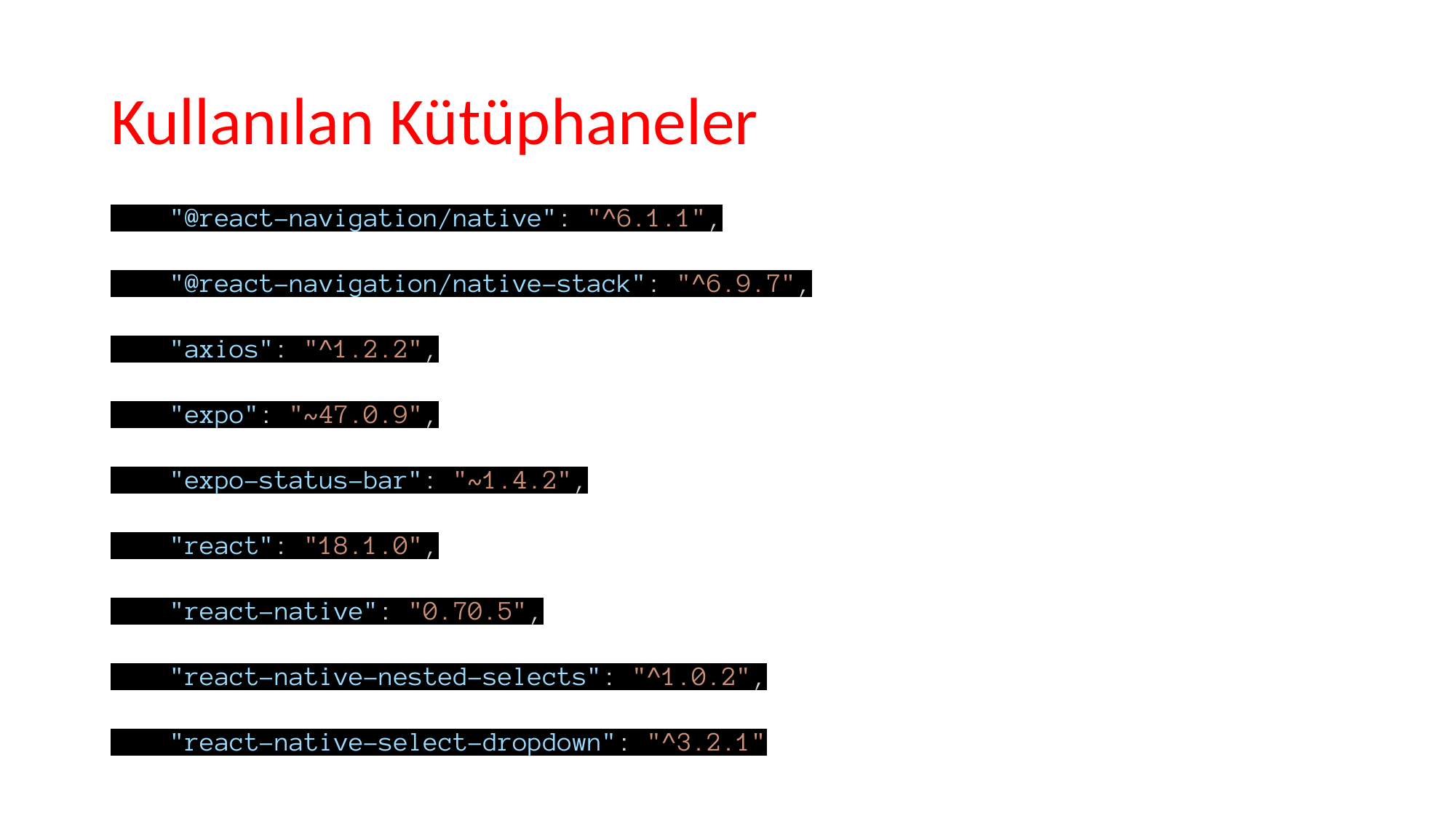

# Kullanılan Kütüphaneler
    "@react-navigation/native": "^6.1.1",

    "@react-navigation/native-stack": "^6.9.7",

    "axios": "^1.2.2",

    "expo": "~47.0.9",

    "expo-status-bar": "~1.4.2",

    "react": "18.1.0",

    "react-native": "0.70.5",

    "react-native-nested-selects": "^1.0.2",

    "react-native-select-dropdown": "^3.2.1"